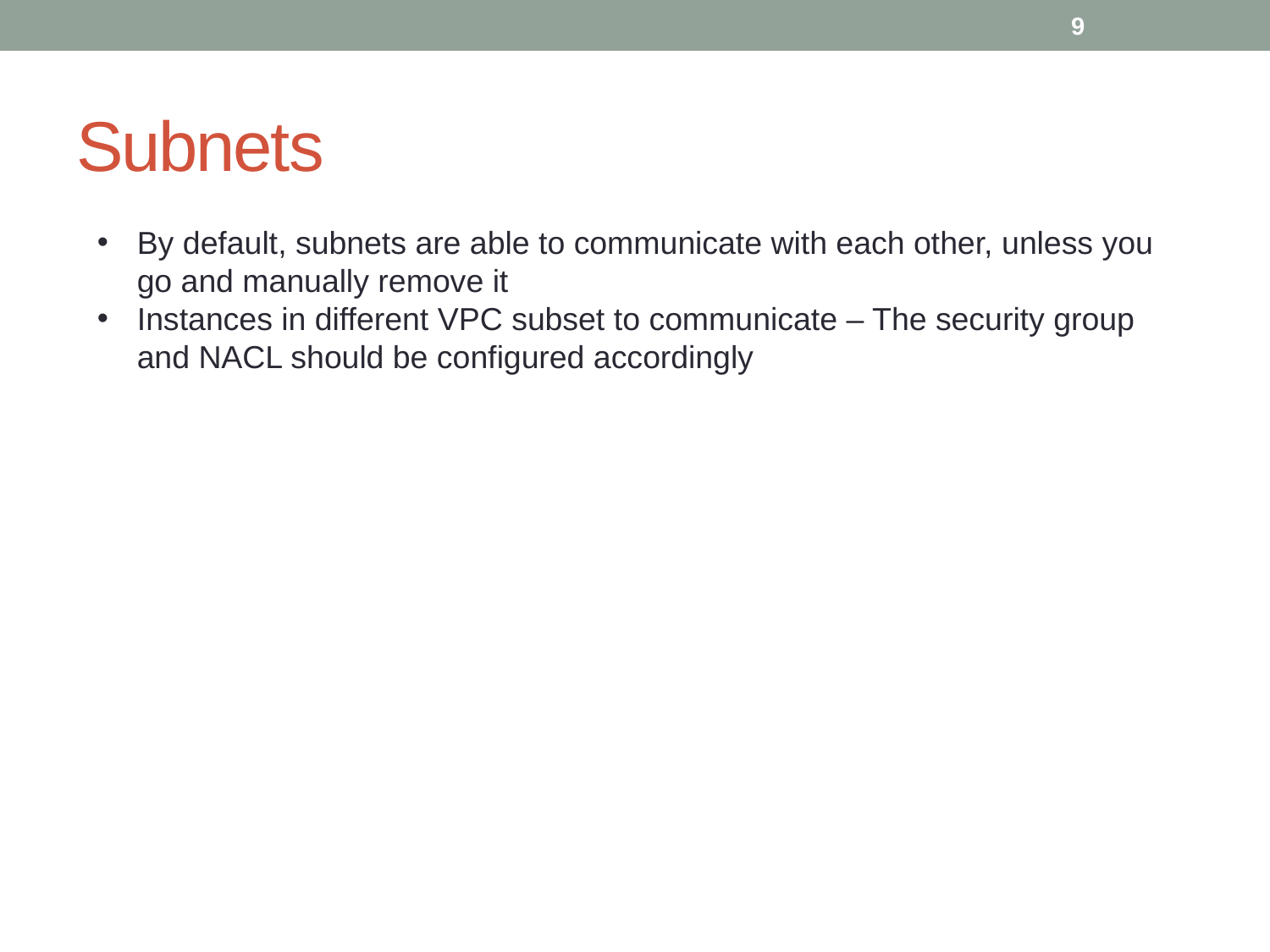

9
# Subnets
By default, subnets are able to communicate with each other, unless you go and manually remove it
Instances in different VPC subset to communicate – The security group and NACL should be configured accordingly